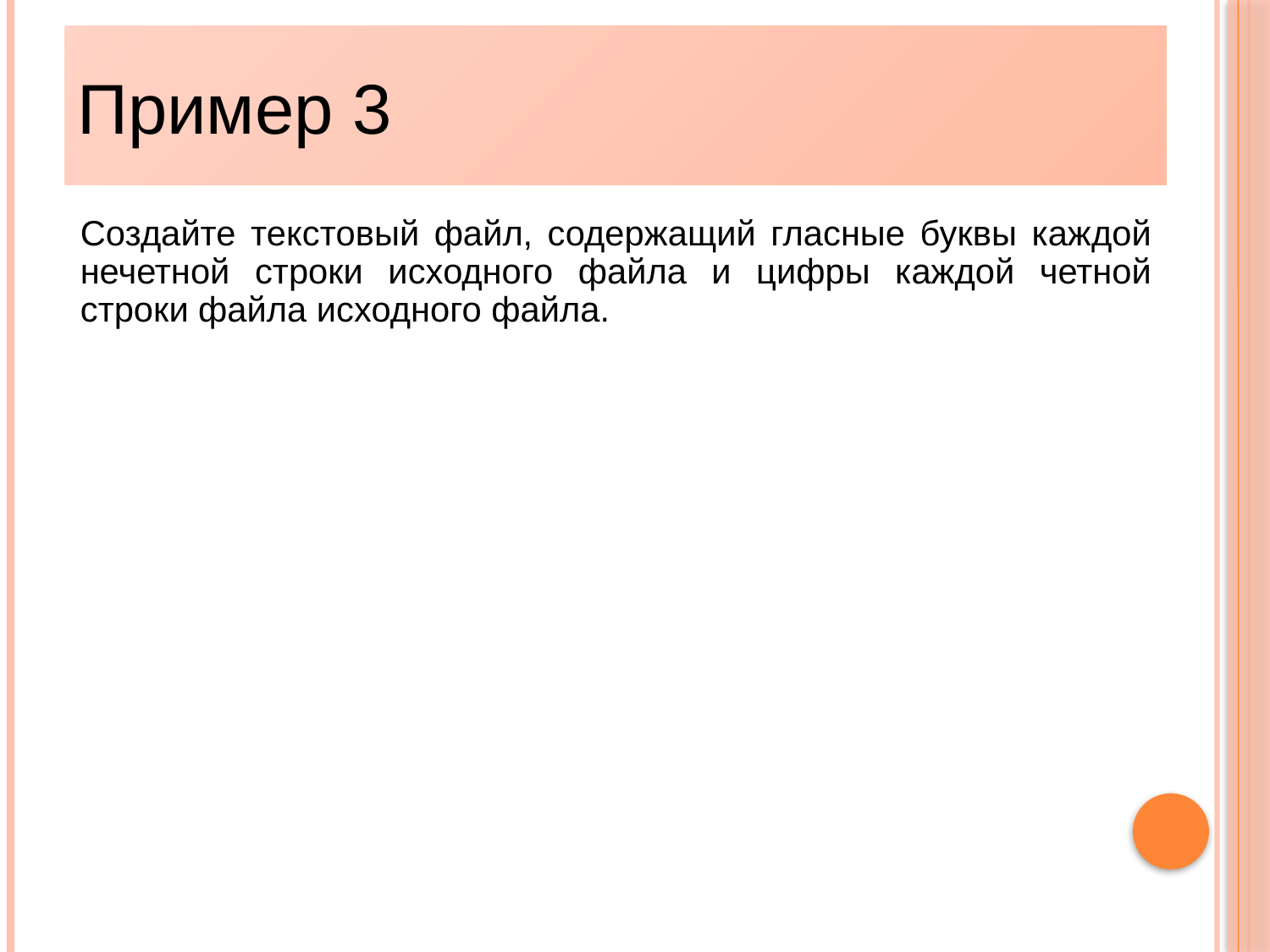

Пример 3
39
Создайте текстовый файл, содержащий гласные буквы каждой нечетной строки исходного файла и цифры каждой четной строки файла исходного файла.